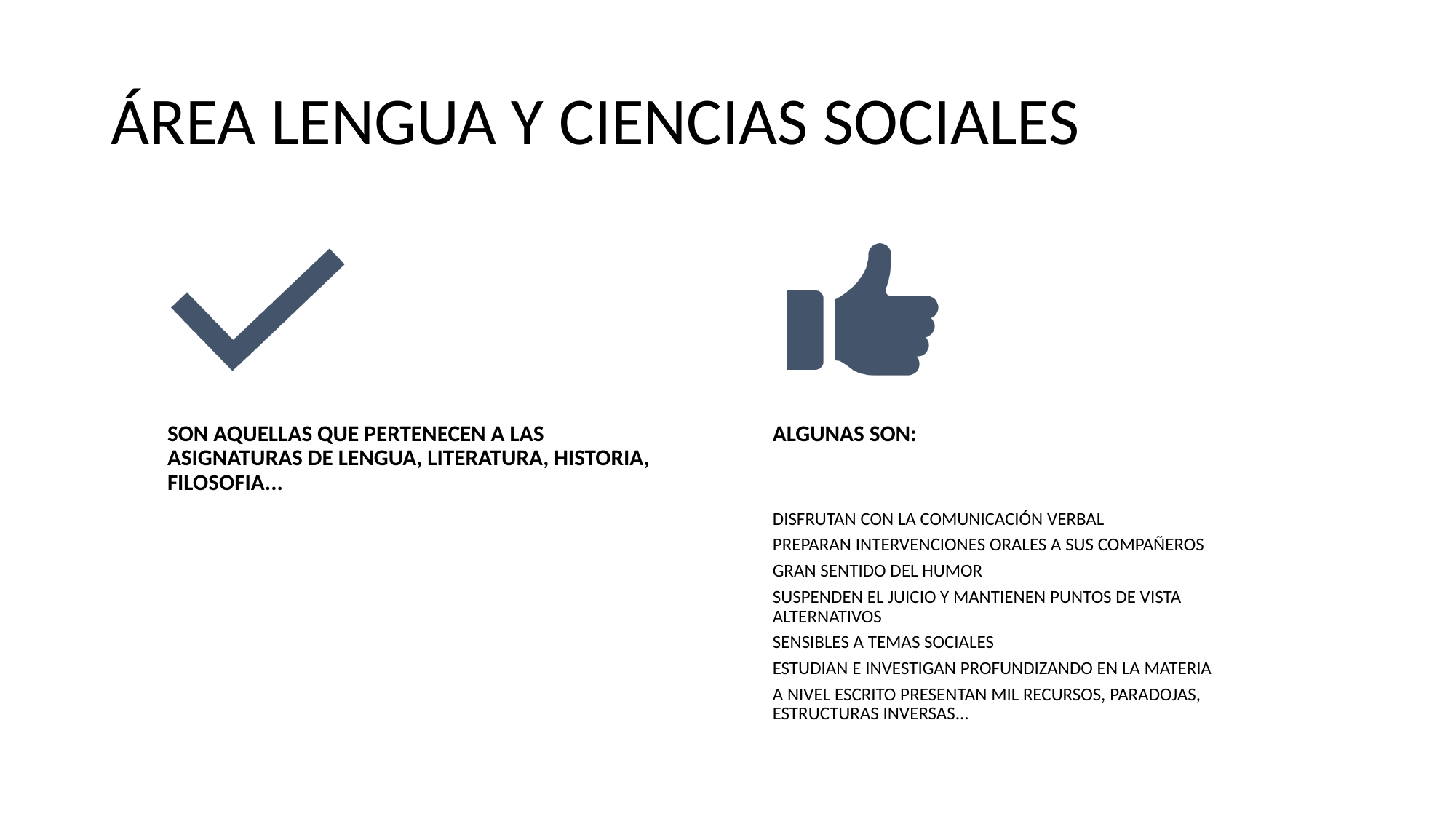

# ÁREA LENGUA Y CIENCIAS SOCIALES
SON AQUELLAS QUE PERTENECEN A LAS ASIGNATURAS DE LENGUA, LITERATURA, HISTORIA, FILOSOFIA...
ALGUNAS SON:
DISFRUTAN CON LA COMUNICACIÓN VERBAL
PREPARAN INTERVENCIONES ORALES A SUS COMPAÑEROS
GRAN SENTIDO DEL HUMOR
SUSPENDEN EL JUICIO Y MANTIENEN PUNTOS DE VISTA ALTERNATIVOS
SENSIBLES A TEMAS SOCIALES
ESTUDIAN E INVESTIGAN PROFUNDIZANDO EN LA MATERIA
A NIVEL ESCRITO PRESENTAN MIL RECURSOS, PARADOJAS, ESTRUCTURAS INVERSAS...